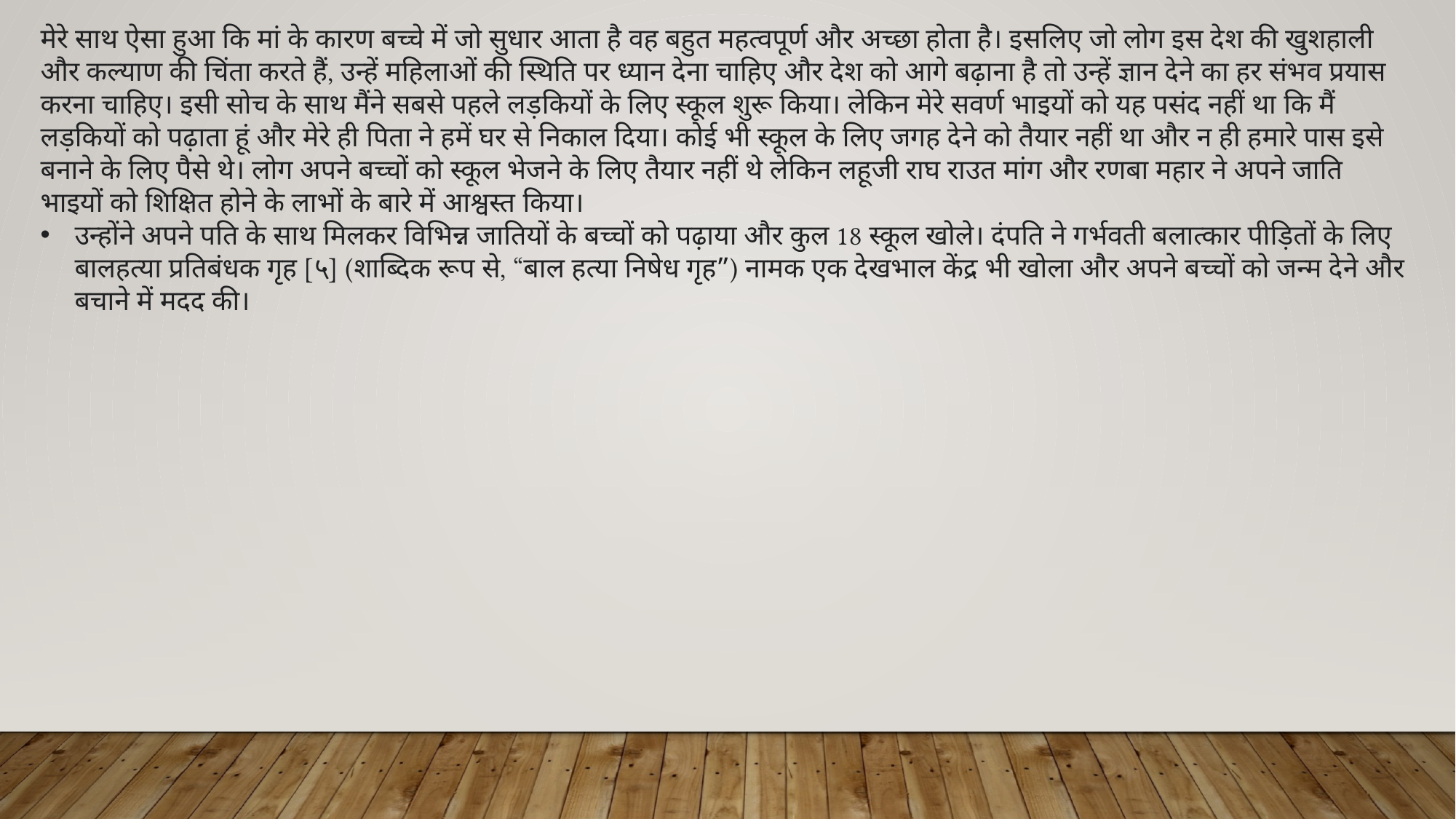

मेरे साथ ऐसा हुआ कि मां के कारण बच्चे में जो सुधार आता है वह बहुत महत्वपूर्ण और अच्छा होता है। इसलिए जो लोग इस देश की खुशहाली और कल्याण की चिंता करते हैं, उन्हें महिलाओं की स्थिति पर ध्यान देना चाहिए और देश को आगे बढ़ाना है तो उन्हें ज्ञान देने का हर संभव प्रयास करना चाहिए। इसी सोच के साथ मैंने सबसे पहले लड़कियों के लिए स्कूल शुरू किया। लेकिन मेरे सवर्ण भाइयों को यह पसंद नहीं था कि मैं लड़कियों को पढ़ाता हूं और मेरे ही पिता ने हमें घर से निकाल दिया। कोई भी स्कूल के लिए जगह देने को तैयार नहीं था और न ही हमारे पास इसे बनाने के लिए पैसे थे। लोग अपने बच्चों को स्कूल भेजने के लिए तैयार नहीं थे लेकिन लहूजी राघ राउत मांग और रणबा महार ने अपने जाति भाइयों को शिक्षित होने के लाभों के बारे में आश्वस्त किया।
उन्होंने अपने पति के साथ मिलकर विभिन्न जातियों के बच्चों को पढ़ाया और कुल 18 स्कूल खोले। दंपति ने गर्भवती बलात्कार पीड़ितों के लिए बालहत्या प्रतिबंधक गृह [५] (शाब्दिक रूप से, “बाल हत्या निषेध गृह”) नामक एक देखभाल केंद्र भी खोला और अपने बच्चों को जन्म देने और बचाने में मदद की।